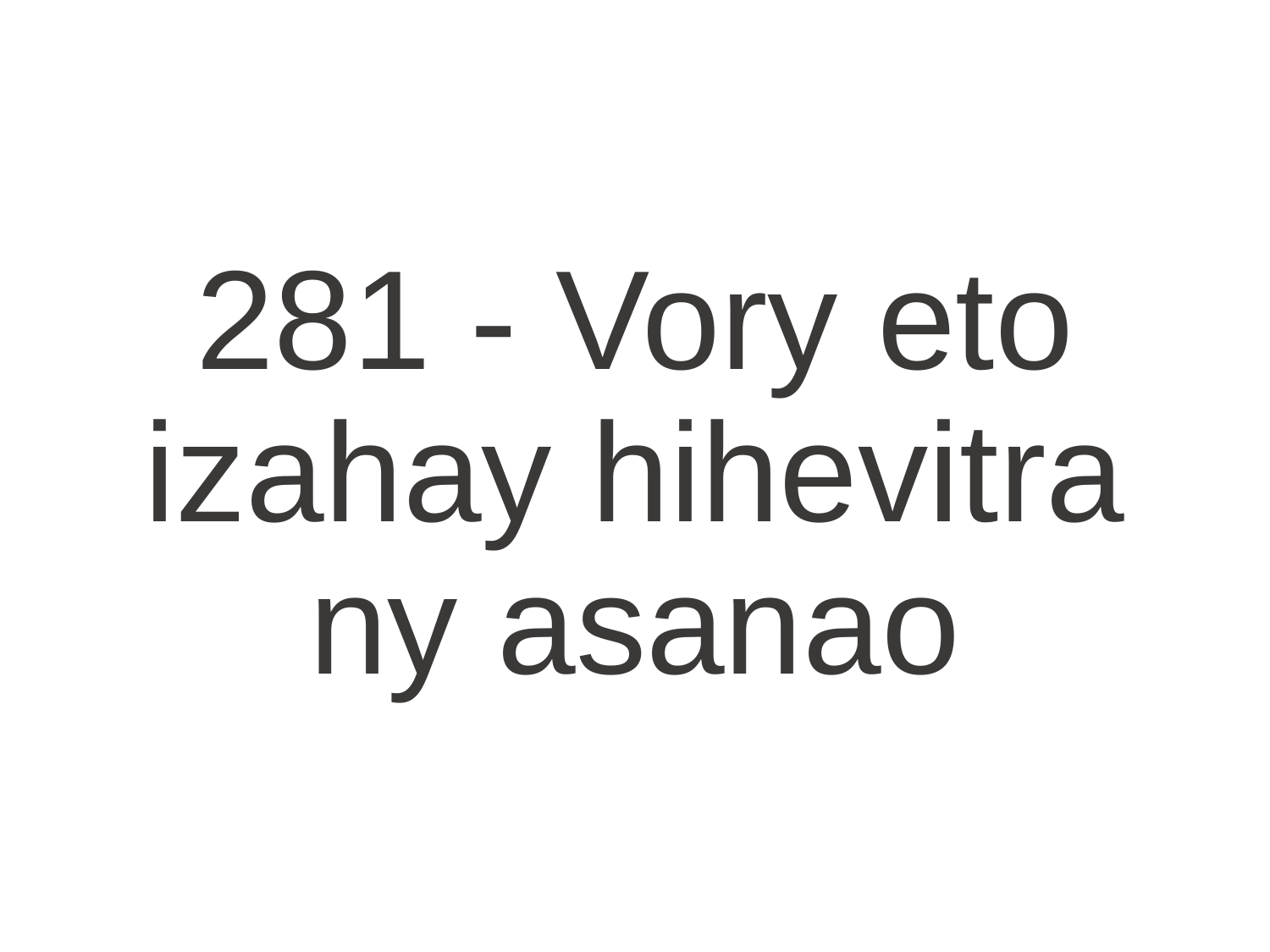

281 - Vory eto izahay hihevitra ny asanao